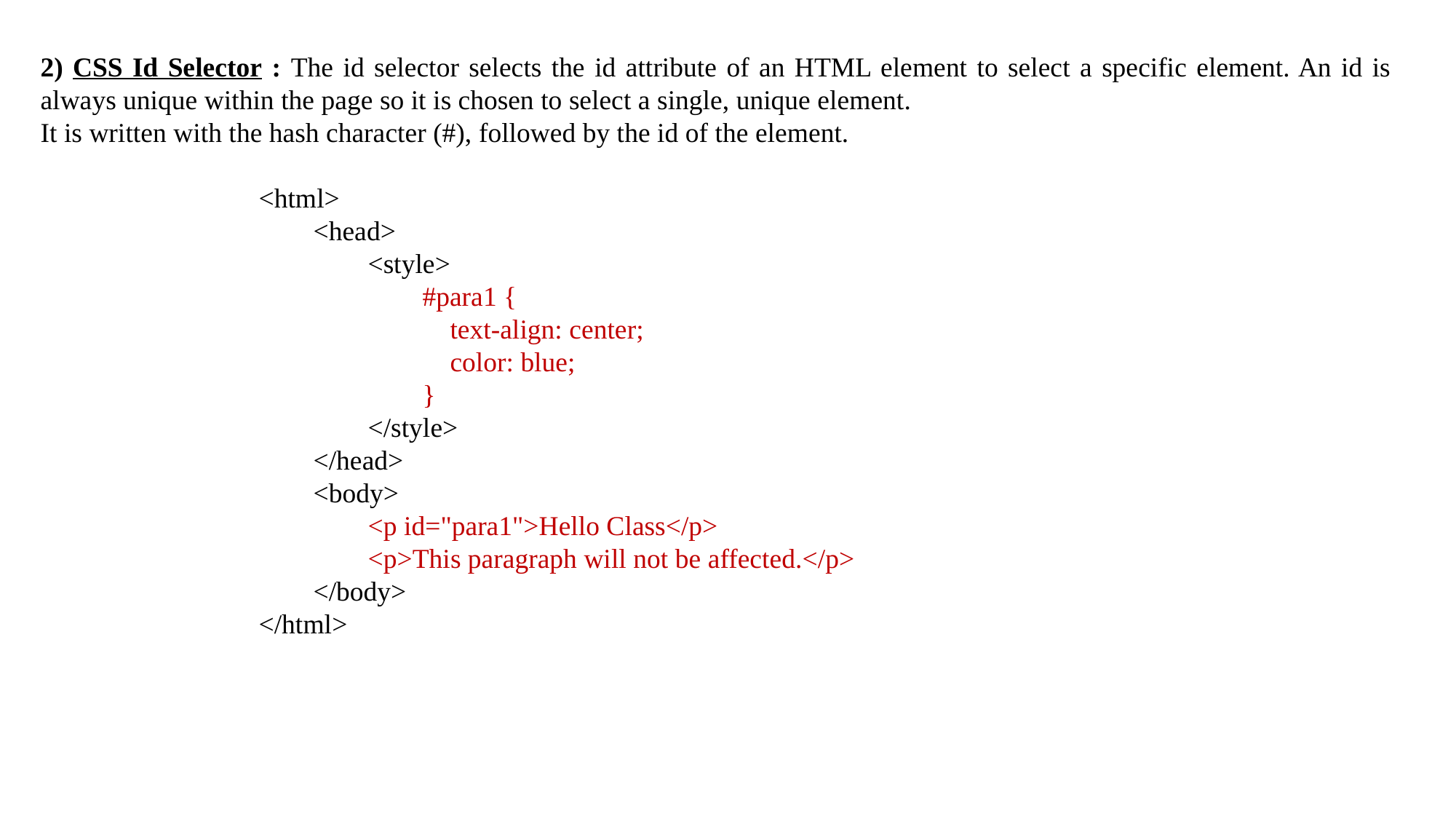

2) CSS Id Selector : The id selector selects the id attribute of an HTML element to select a specific element. An id is always unique within the page so it is chosen to select a single, unique element.
It is written with the hash character (#), followed by the id of the element.

		<html>
<head>
<style>
#para1 {
    text-align: center;
    color: blue;
}
</style>
</head>
<body>
<p id="para1">Hello Class</p>
<p>This paragraph will not be affected.</p>
</body>
</html>